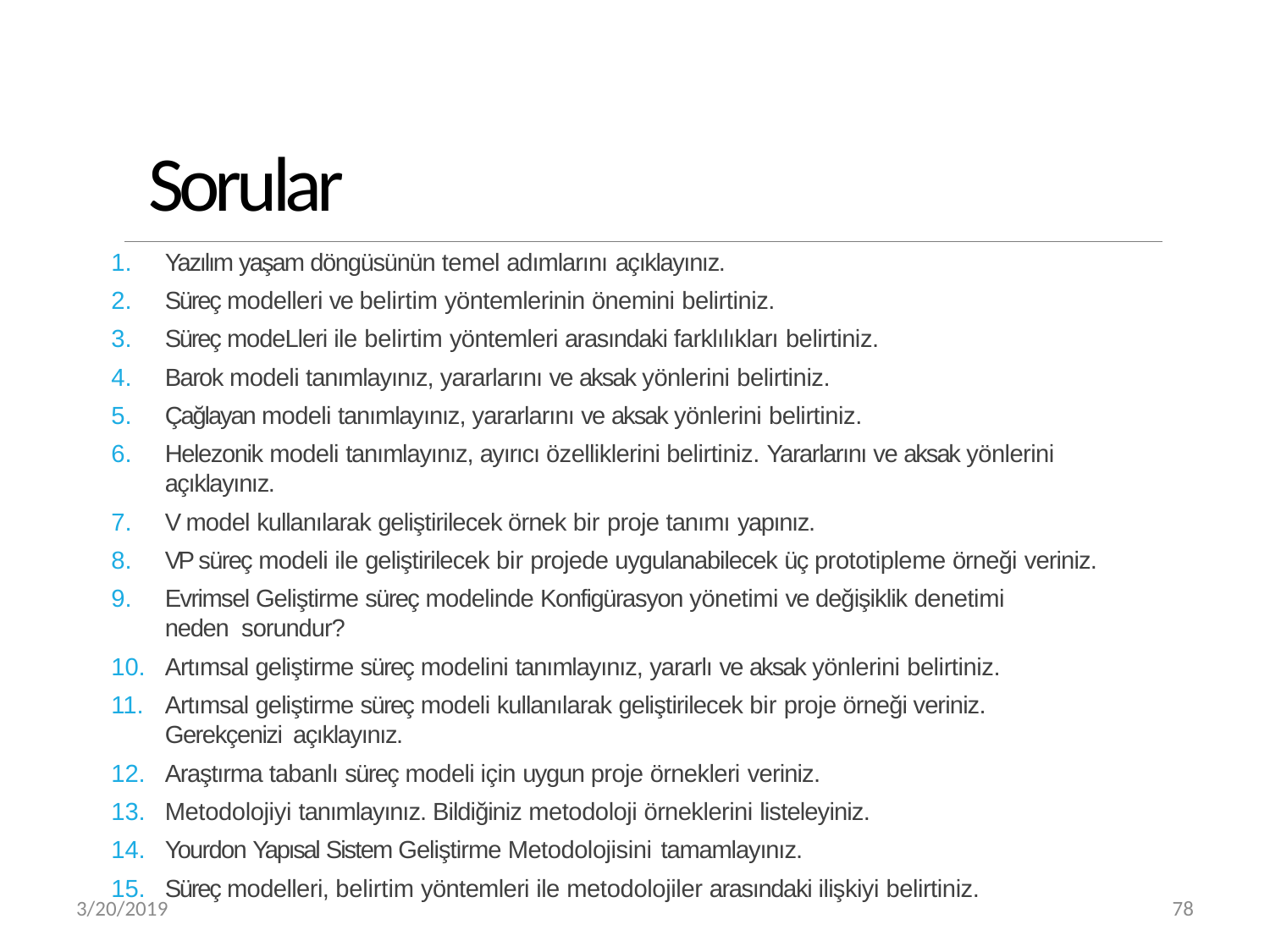

# Sorular
Yazılım yaşam döngüsünün temel adımlarını açıklayınız.
Süreç modelleri ve belirtim yöntemlerinin önemini belirtiniz.
Süreç modeLleri ile belirtim yöntemleri arasındaki farklılıkları belirtiniz.
Barok modeli tanımlayınız, yararlarını ve aksak yönlerini belirtiniz.
Çağlayan modeli tanımlayınız, yararlarını ve aksak yönlerini belirtiniz.
Helezonik modeli tanımlayınız, ayırıcı özelliklerini belirtiniz. Yararlarını ve aksak yönlerini açıklayınız.
V model kullanılarak geliştirilecek örnek bir proje tanımı yapınız.
VP süreç modeli ile geliştirilecek bir projede uygulanabilecek üç prototipleme örneği veriniz.
Evrimsel Geliştirme süreç modelinde Konfigürasyon yönetimi ve değişiklik denetimi neden  sorundur?
Artımsal geliştirme süreç modelini tanımlayınız, yararlı ve aksak yönlerini belirtiniz.
Artımsal geliştirme süreç modeli kullanılarak geliştirilecek bir proje örneği veriniz. Gerekçenizi  açıklayınız.
Araştırma tabanlı süreç modeli için uygun proje örnekleri veriniz.
Metodolojiyi tanımlayınız. Bildiğiniz metodoloji örneklerini listeleyiniz.
Yourdon Yapısal Sistem Geliştirme Metodolojisini tamamlayınız.
Süreç modelleri, belirtim yöntemleri ile metodolojiler arasındaki ilişkiyi belirtiniz.

3/20/2019
78